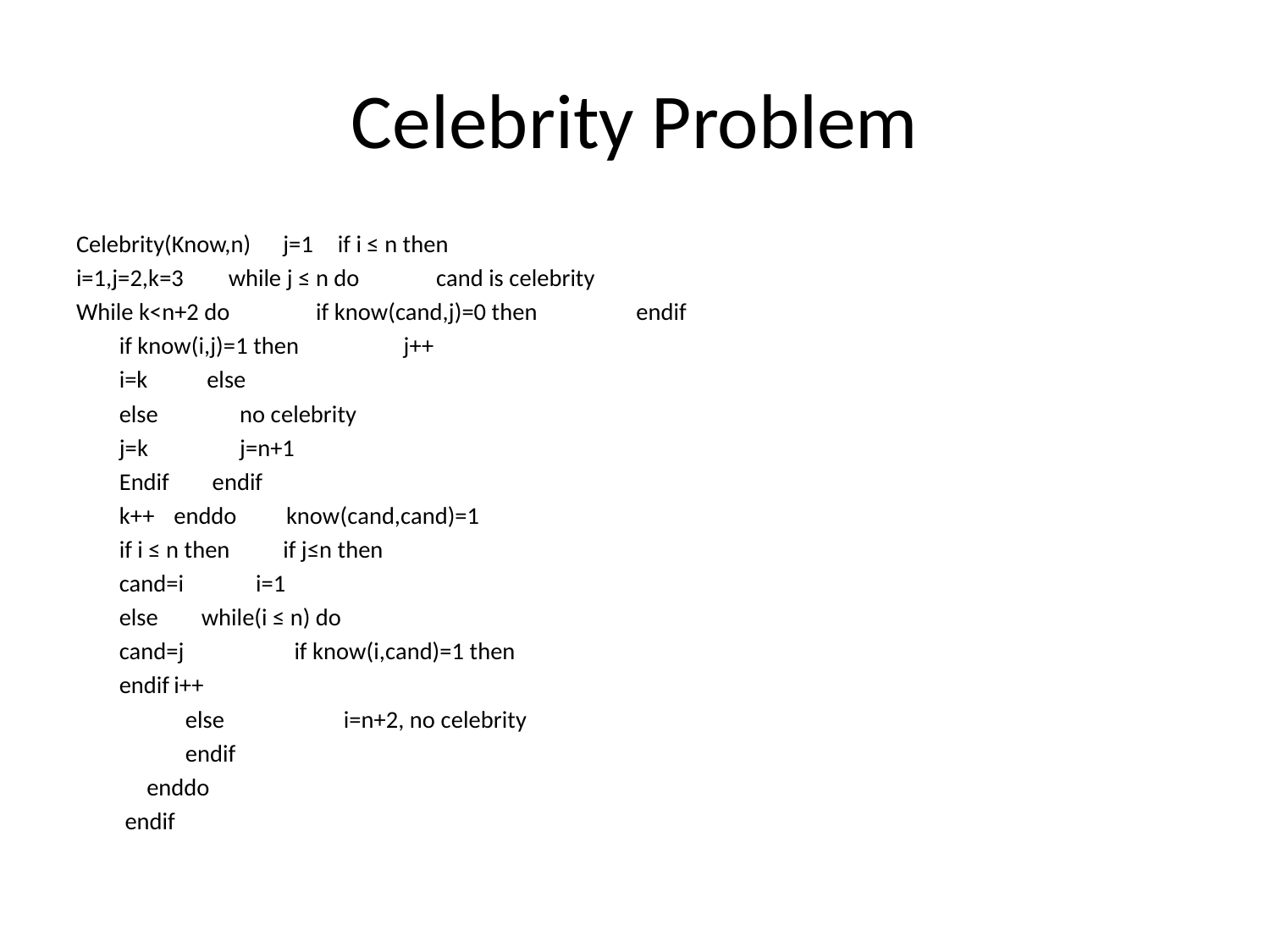

# Celebrity Problem
Celebrity(Know,n)		j=1			if i ≤ n then
i=1,j=2,k=3			while j ≤ n do		        cand is celebrity
While k<n+2 do		      if know(cand,j)=0 then                  endif
	if know(i,j)=1 then		            j++
		i=k		      else
	else			            no celebrity
		j=k		            j=n+1
	Endif			       endif
	k++			enddo         know(cand,cand)=1
	if i ≤ n then		if j≤n then
		cand=i		     i=1
	else			     while(i ≤ n) do
		cand=j		            if know(i,cand)=1 then
	endif				i++
				            else								                     i=n+2, no celebrity
				            endif
				     enddo
				 endif